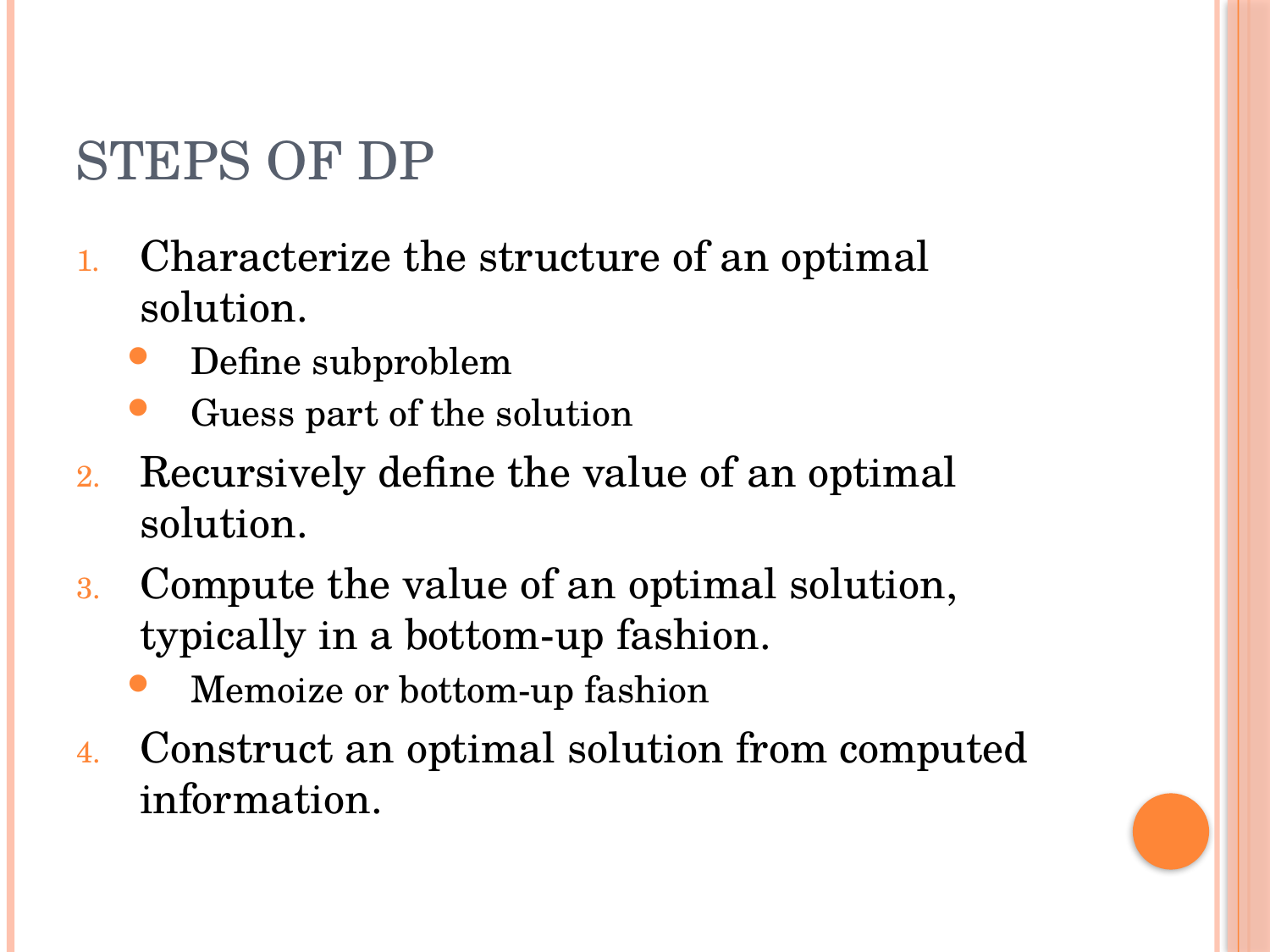

# Steps of DP
Characterize the structure of an optimal solution.
Define subproblem
Guess part of the solution
Recursively define the value of an optimal solution.
Compute the value of an optimal solution, typically in a bottom-up fashion.
Memoize or bottom-up fashion
Construct an optimal solution from computed information.